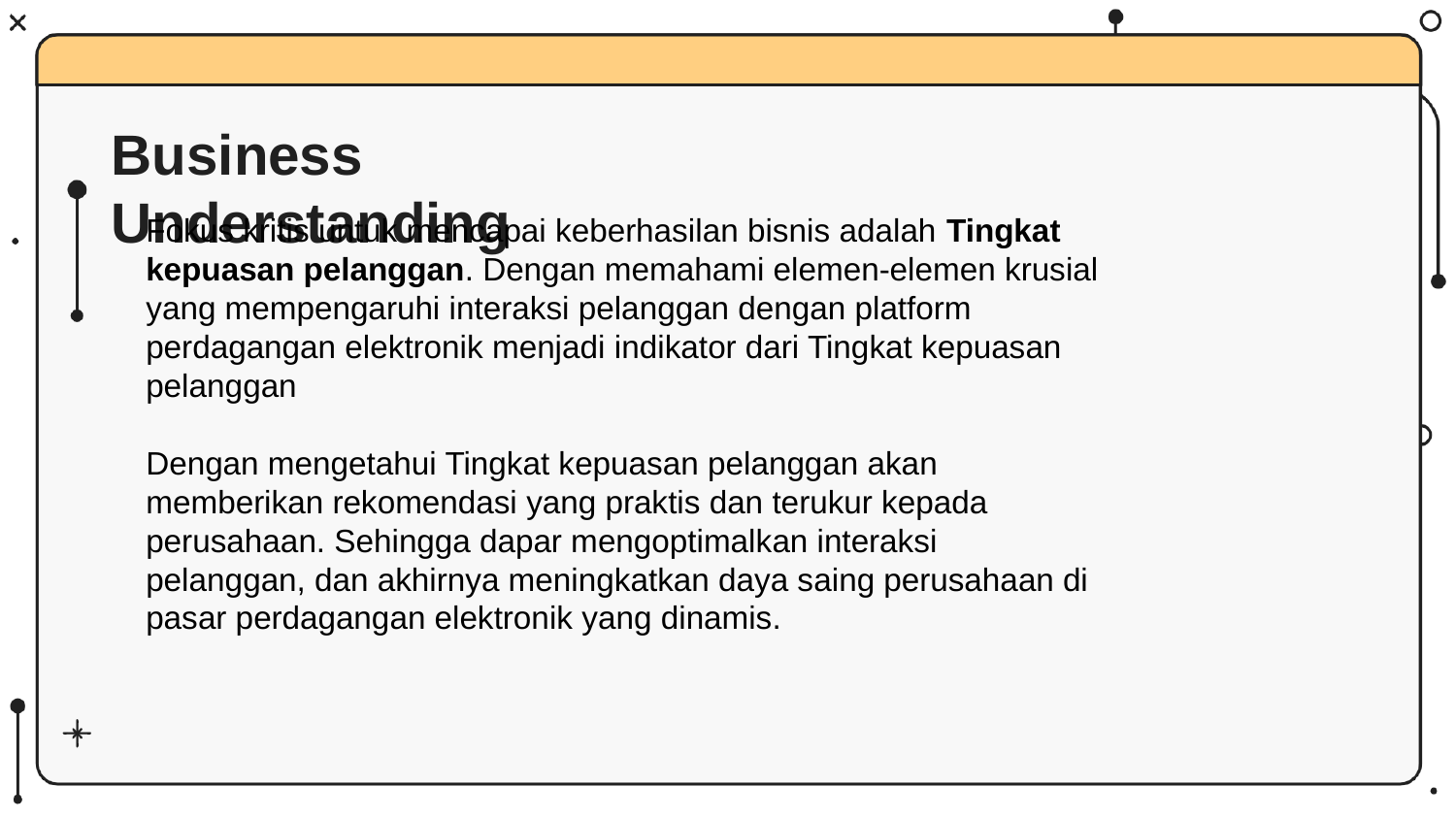

Business Understanding

Fokus kritis untuk mencapai keberhasilan bisnis adalah Tingkat kepuasan pelanggan. Dengan memahami elemen-elemen krusial yang mempengaruhi interaksi pelanggan dengan platform perdagangan elektronik menjadi indikator dari Tingkat kepuasan pelanggan

Dengan mengetahui Tingkat kepuasan pelanggan akan memberikan rekomendasi yang praktis dan terukur kepada perusahaan. Sehingga dapar mengoptimalkan interaksi pelanggan, dan akhirnya meningkatkan daya saing perusahaan di pasar perdagangan elektronik yang dinamis.